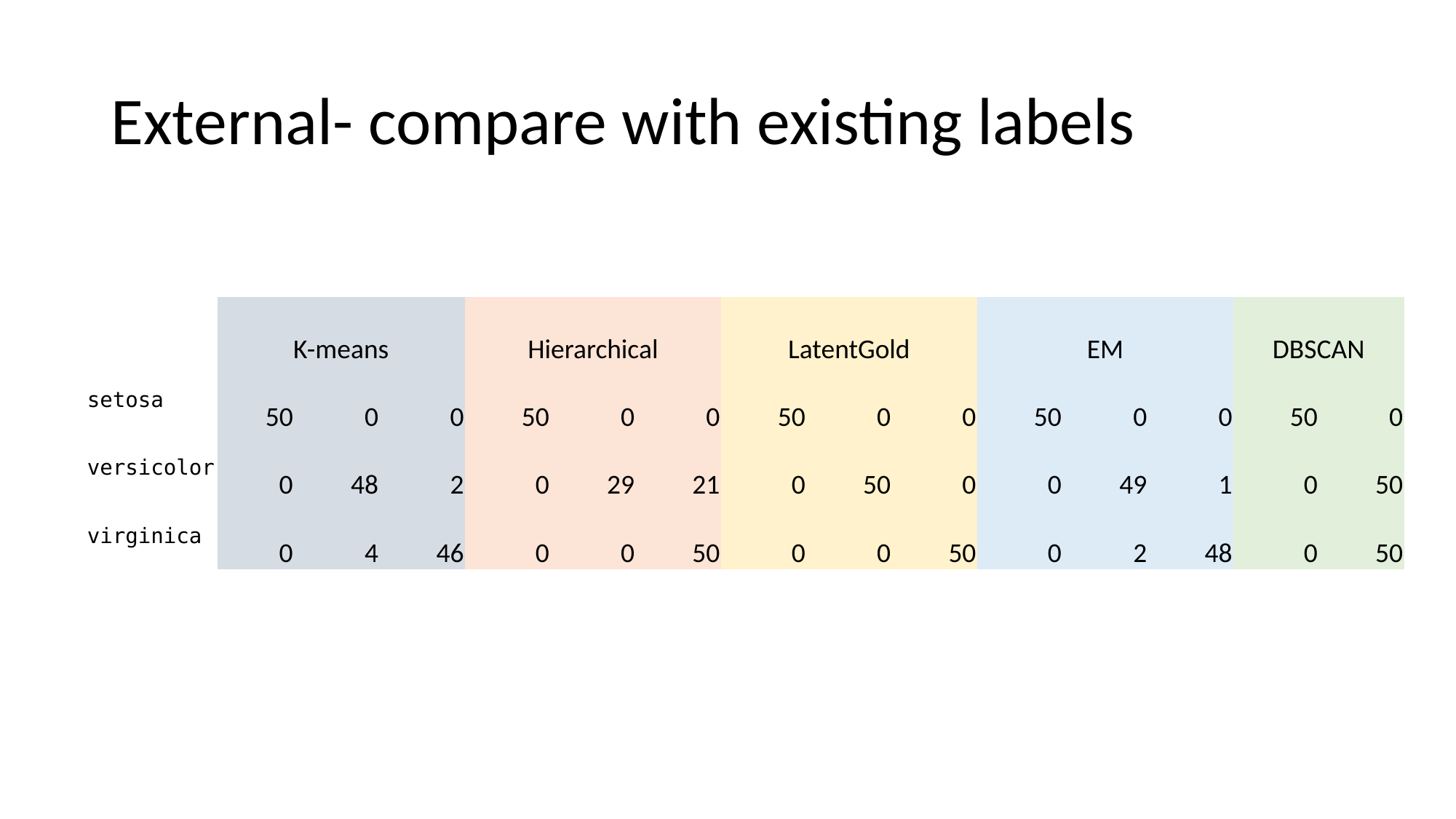

# External- compare with existing labels
|  | K-means |  |  | Hierarchical |  |  | LatentGold |  |  | EM |  |  | DBSCAN |  |
| --- | --- | --- | --- | --- | --- | --- | --- | --- | --- | --- | --- | --- | --- | --- |
| setosa | 50 | 0 | 0 | 50 | 0 | 0 | 50 | 0 | 0 | 50 | 0 | 0 | 50 | 0 |
| versicolor | 0 | 48 | 2 | 0 | 29 | 21 | 0 | 50 | 0 | 0 | 49 | 1 | 0 | 50 |
| virginica | 0 | 4 | 46 | 0 | 0 | 50 | 0 | 0 | 50 | 0 | 2 | 48 | 0 | 50 |